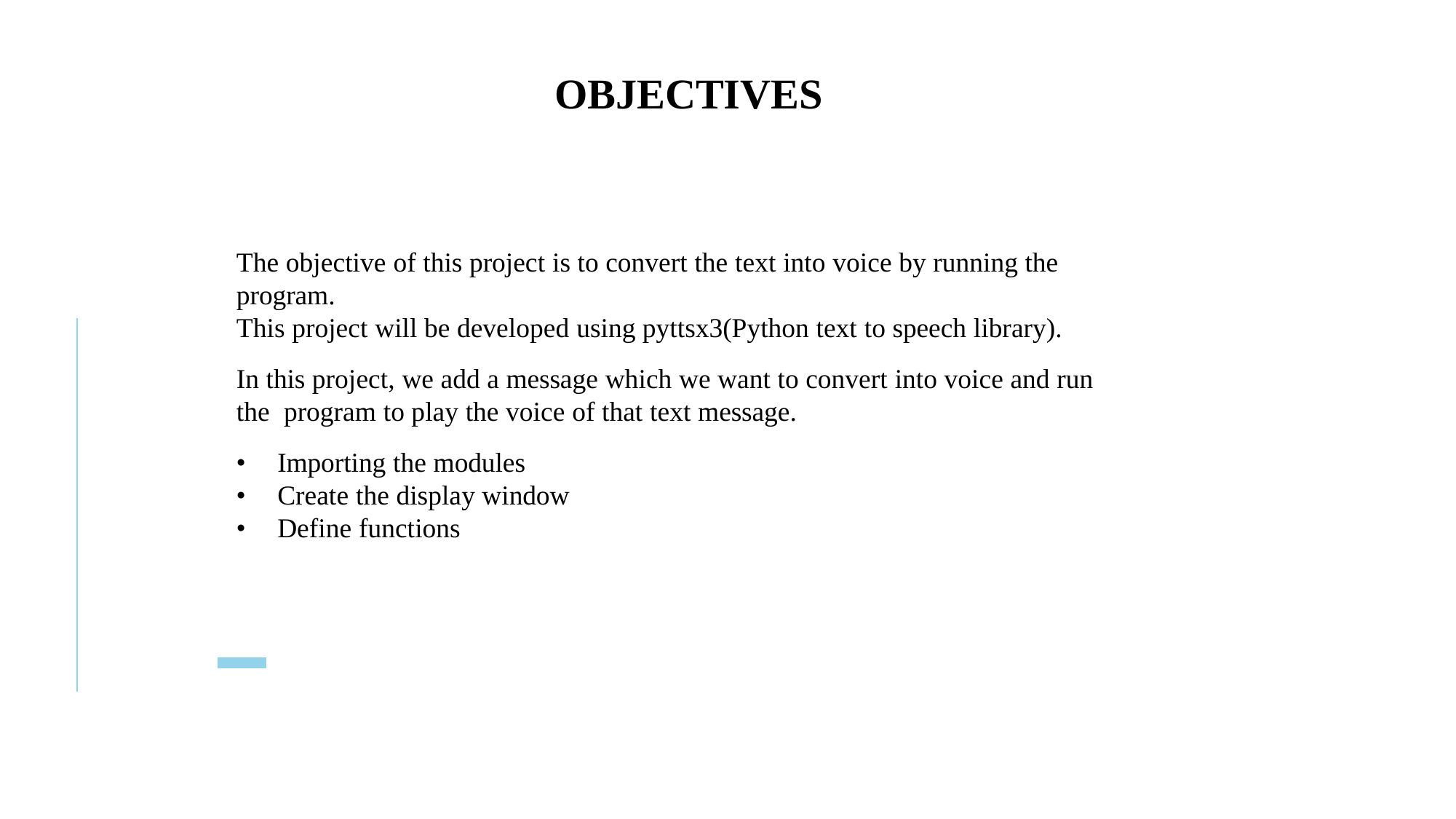

# OBJECTIVES
The objective of this project is to convert the text into voice by running the program.
This project will be developed using pyttsx3(Python text to speech library).
In this project, we add a message which we want to convert into voice and run the  program to play the voice of that text message.
Importing the modules
Create the display window
Define functions